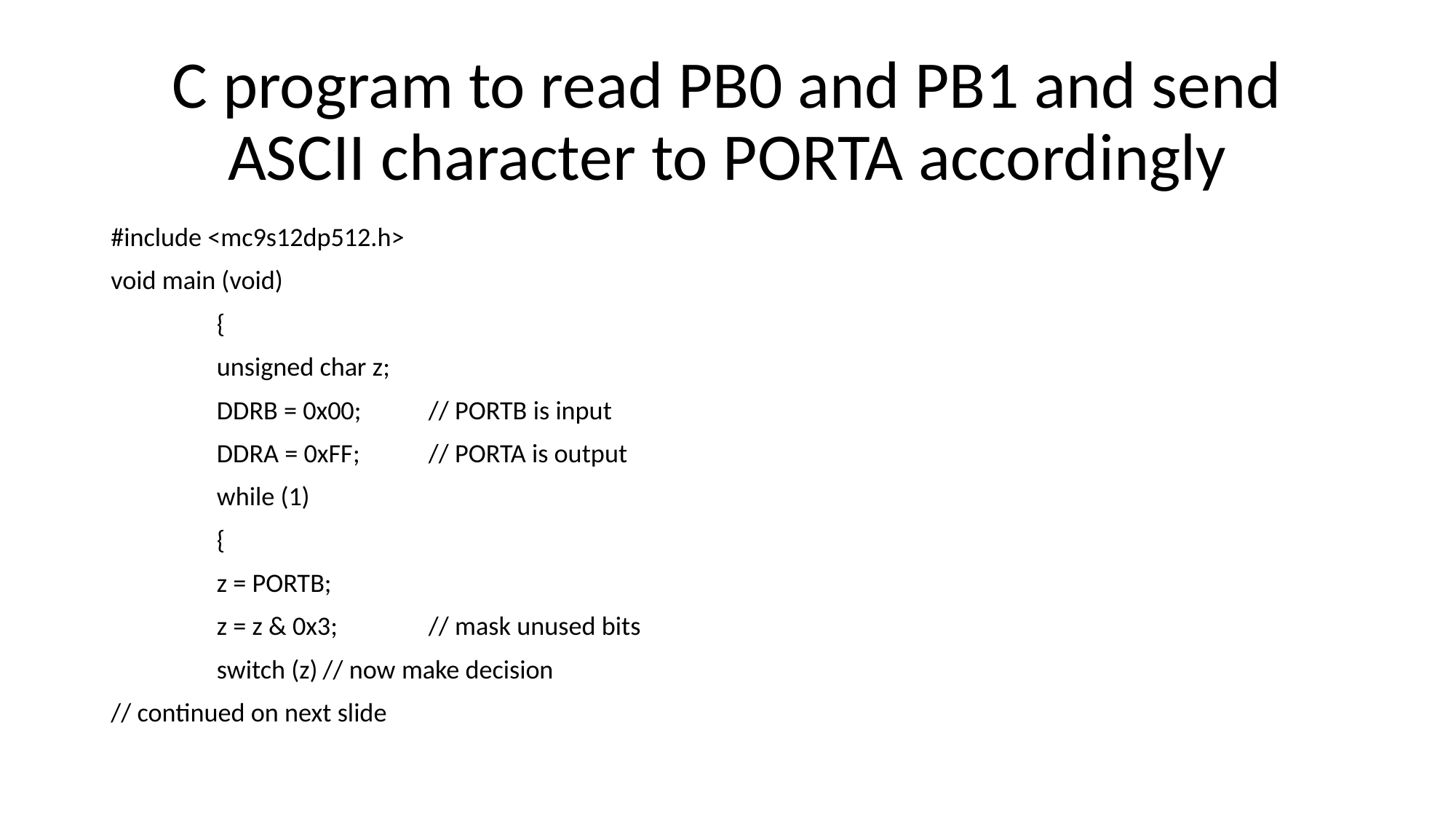

# C program to read PB0 and PB1 and send ASCII character to PORTA accordingly
#include <mc9s12dp512.h>
void main (void)
	{
		unsigned char z;
		DDRB = 0x00;			// PORTB is input
		DDRA = 0xFF;			// PORTA is output
		while (1)
			{
				z = PORTB;
				z = z & 0x3;	// mask unused bits
				switch (z)		// now make decision
// continued on next slide